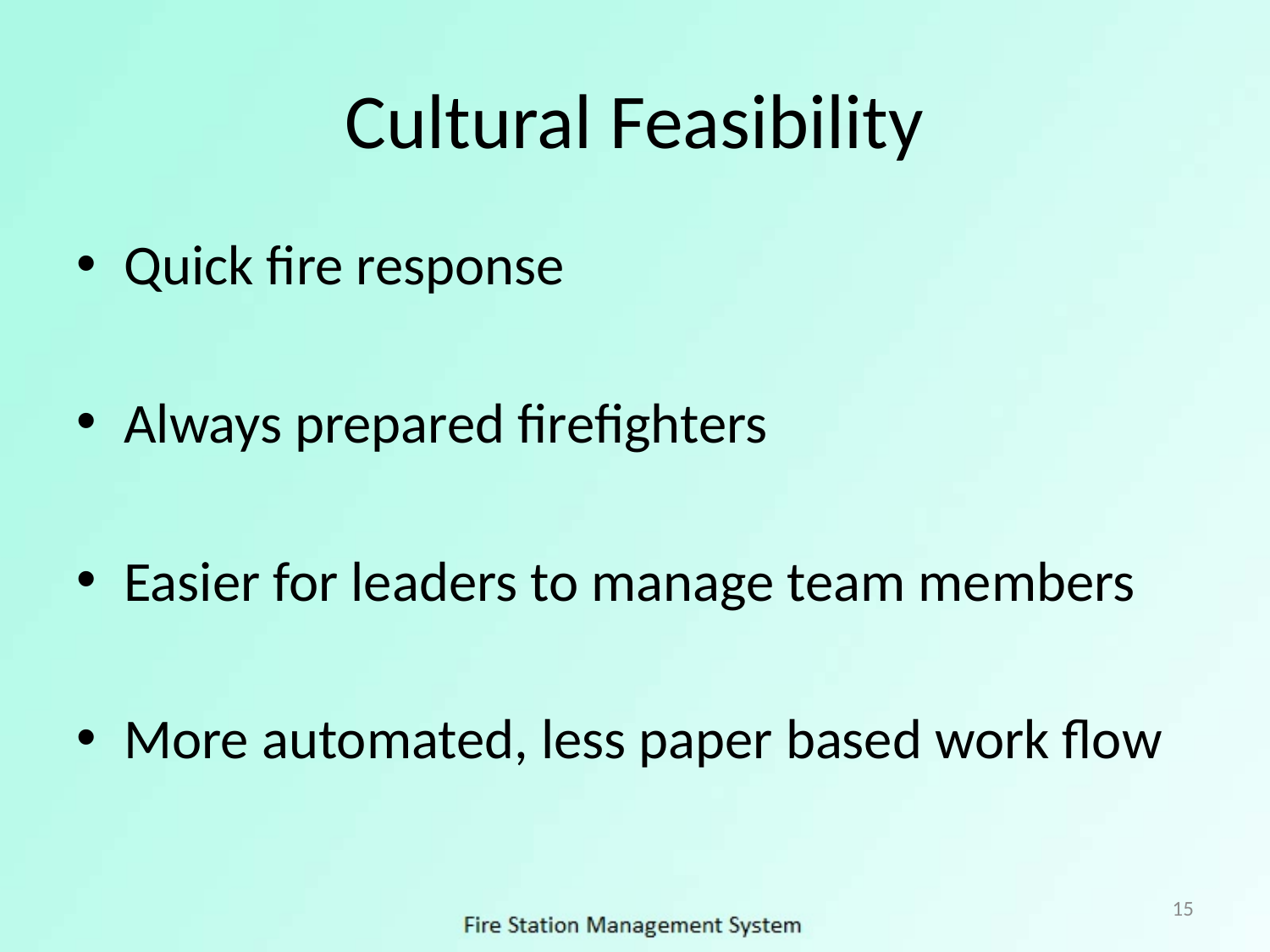

# Cultural Feasibility
Quick fire response

Always prepared firefighters

Easier for leaders to manage team members

More automated, less paper based work flow
15